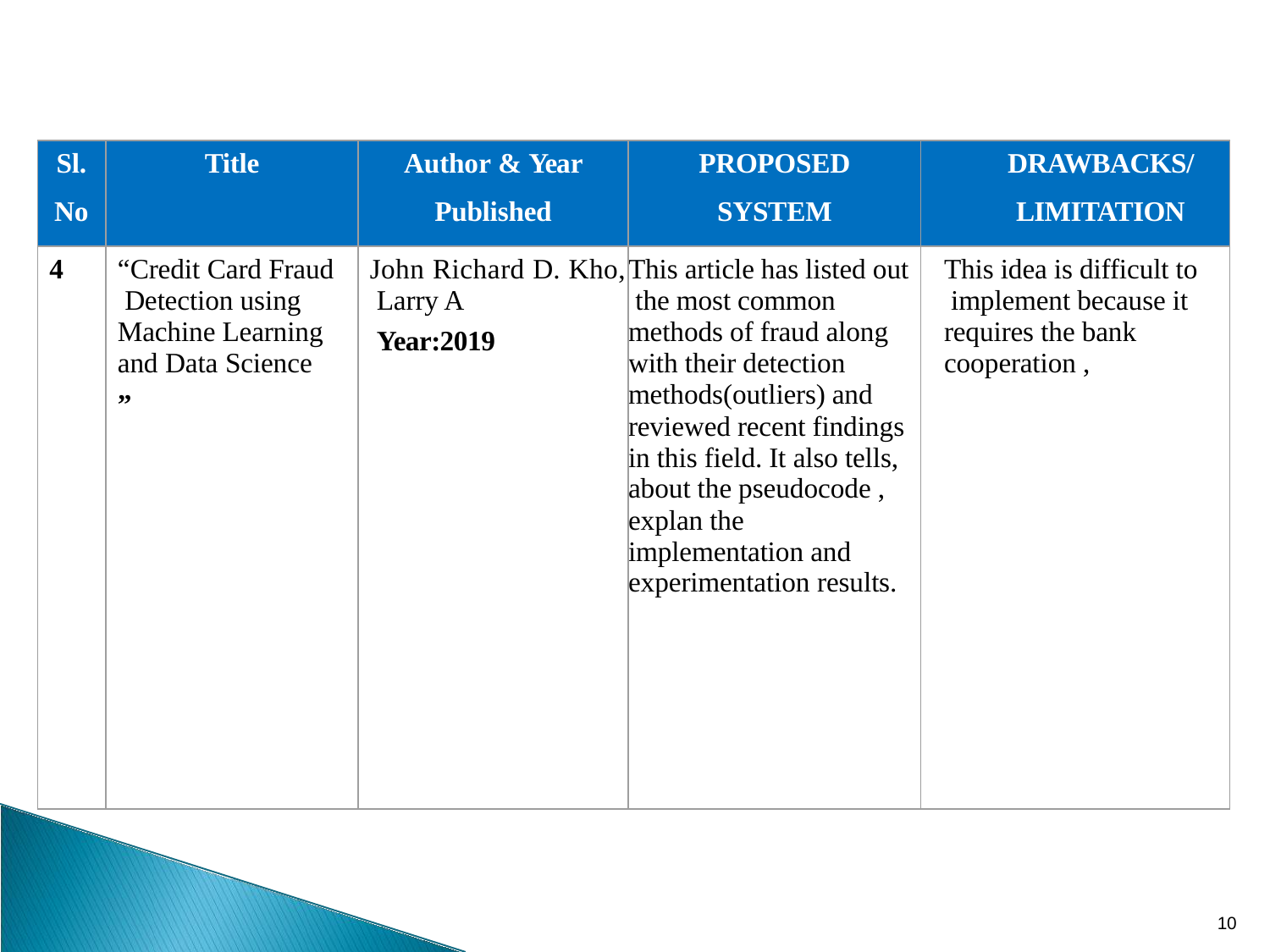

| Sl. No | Title | Author & Year Published | PROPOSED SYSTEM | DRAWBACKS/ LIMITATION |
| --- | --- | --- | --- | --- |
| 4 | “Credit Card Fraud Detection using Machine Learning and Data Science ” | John Richard D. Kho, Larry A Year:2019 | This article has listed out the most common methods of fraud along with their detection methods(outliers) and reviewed recent findings in this field. It also tells, about the pseudocode , explan the implementation and experimentation results. | This idea is difficult to implement because it requires the bank cooperation , |
10